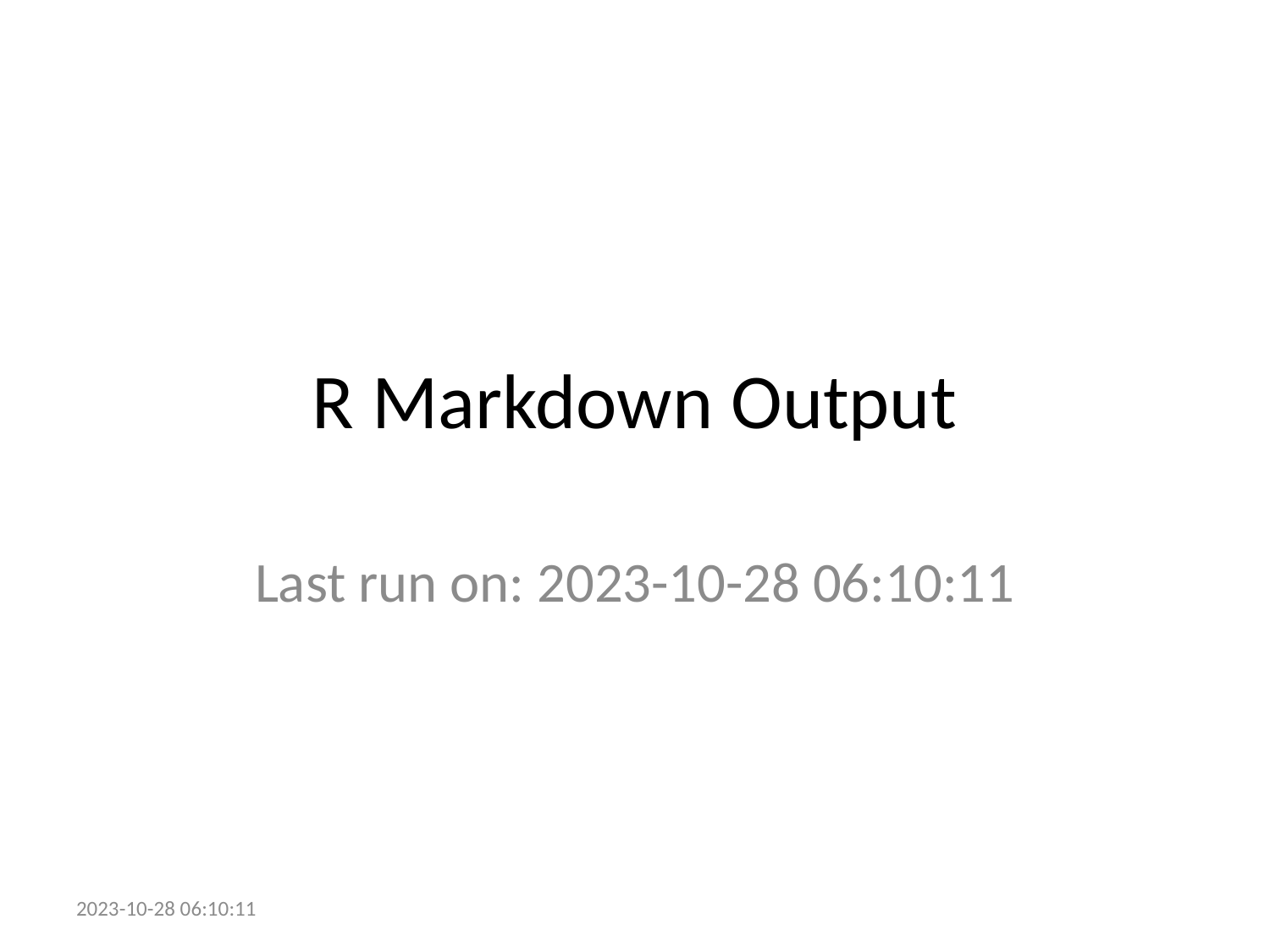

# R Markdown Output
Last run on: 2023-10-28 06:10:11
2023-10-28 06:10:11